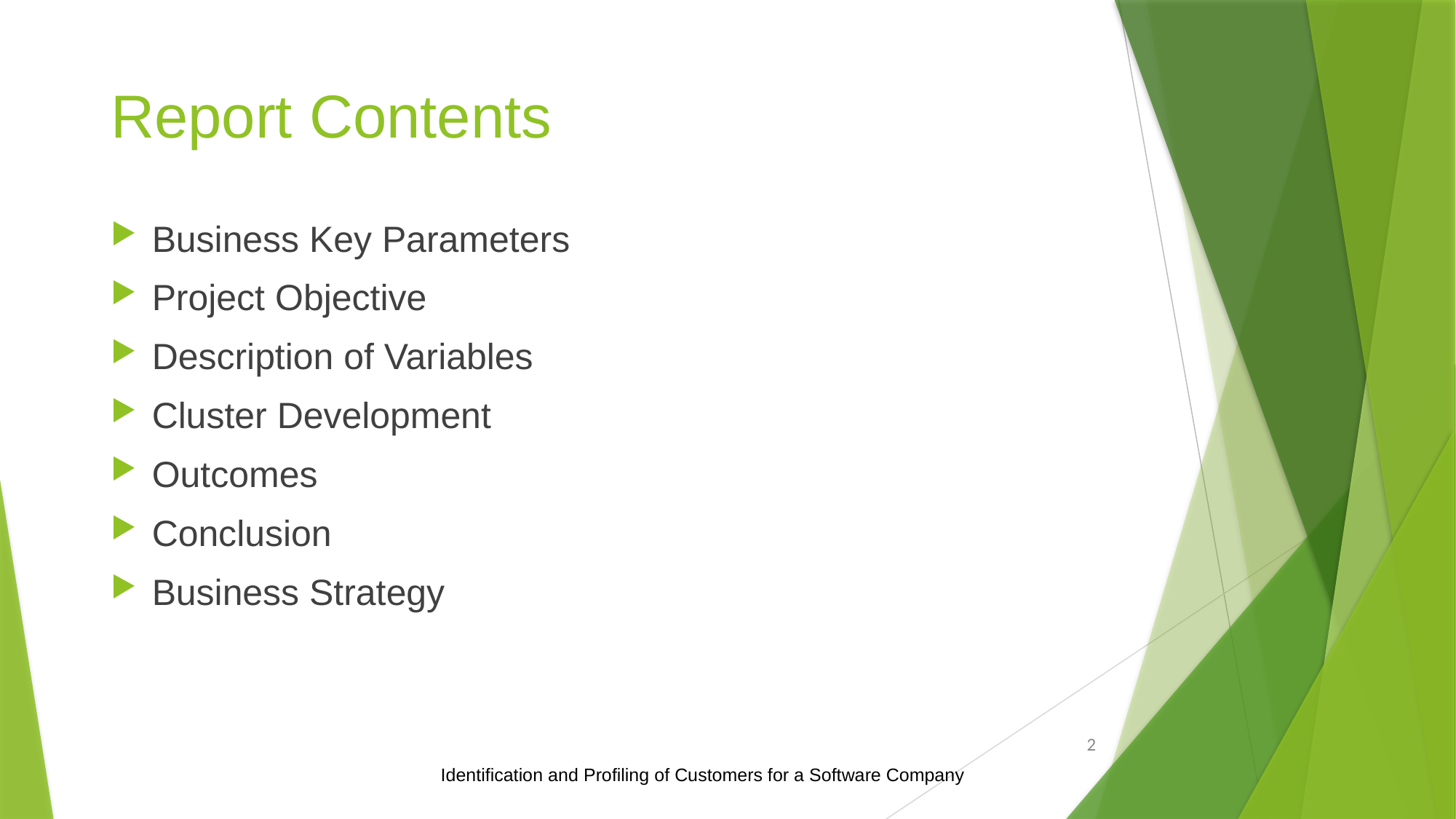

# Report Contents
Business Key Parameters
Project Objective
Description of Variables
Cluster Development
Outcomes
Conclusion
Business Strategy

2
Identification and Profiling of Customers for a Software Company